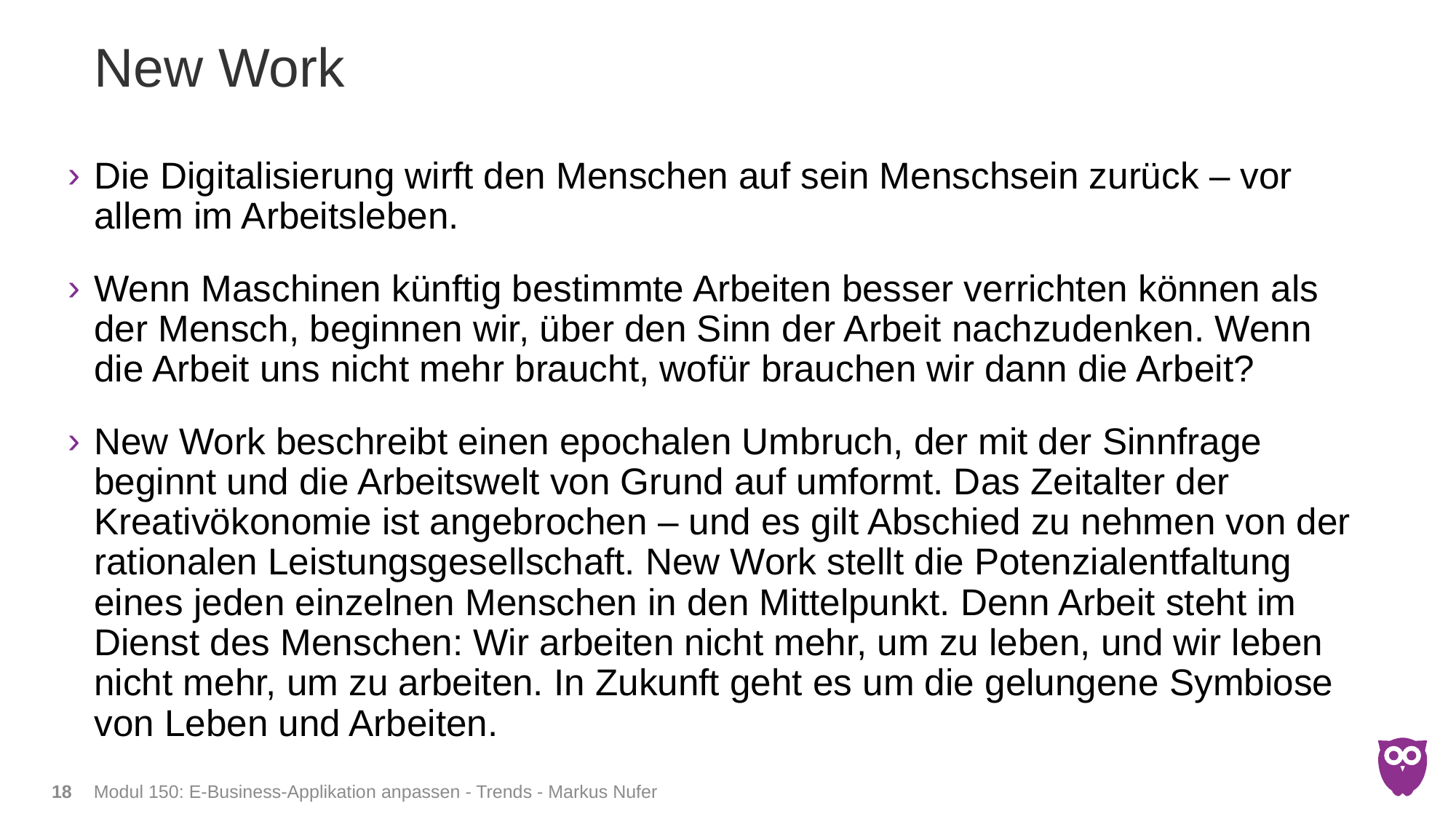

# New Work
Die Digitalisierung wirft den Menschen auf sein Menschsein zurück – vor allem im Arbeitsleben.
Wenn Maschinen künftig bestimmte Arbeiten besser verrichten können als der Mensch, beginnen wir, über den Sinn der Arbeit nachzudenken. Wenn die Arbeit uns nicht mehr braucht, wofür brauchen wir dann die Arbeit?
New Work beschreibt einen epochalen Umbruch, der mit der Sinnfrage beginnt und die Arbeitswelt von Grund auf umformt. Das Zeitalter der Kreativökonomie ist angebrochen – und es gilt Abschied zu nehmen von der rationalen Leistungsgesellschaft. New Work stellt die Potenzialentfaltung eines jeden einzelnen Menschen in den Mittelpunkt. Denn Arbeit steht im Dienst des Menschen: Wir arbeiten nicht mehr, um zu leben, und wir leben nicht mehr, um zu arbeiten. In Zukunft geht es um die gelungene Symbiose von Leben und Arbeiten.
18
Modul 150: E-Business-Applikation anpassen - Trends - Markus Nufer